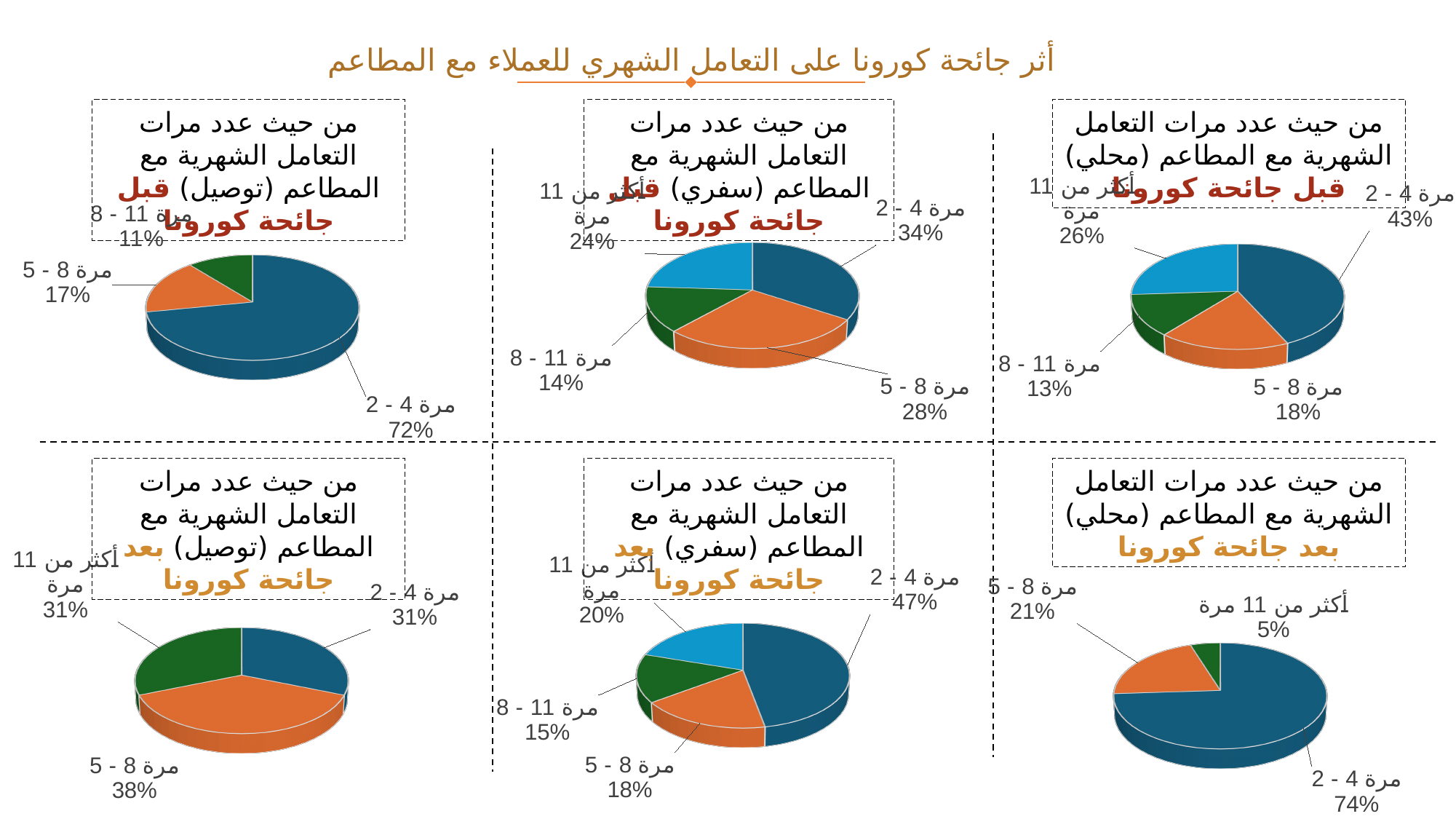

أثر جائحة كورونا على التعامل الشهري للعملاء مع المطاعم

من حيث عدد مرات التعامل الشهرية مع المطاعم (توصيل) قبل جائحة كورونا
من حيث عدد مرات التعامل الشهرية مع المطاعم (سفري) قبل جائحة كورونا
من حيث عدد مرات التعامل الشهرية مع المطاعم (محلي) قبل جائحة كورونا

[unsupported chart]

[unsupported chart]

[unsupported chart]

من حيث عدد مرات التعامل الشهرية مع المطاعم (توصيل) بعد جائحة كورونا
من حيث عدد مرات التعامل الشهرية مع المطاعم (سفري) بعد جائحة كورونا
من حيث عدد مرات التعامل الشهرية مع المطاعم (محلي) بعد جائحة كورونا

[unsupported chart]

[unsupported chart]

[unsupported chart]

13